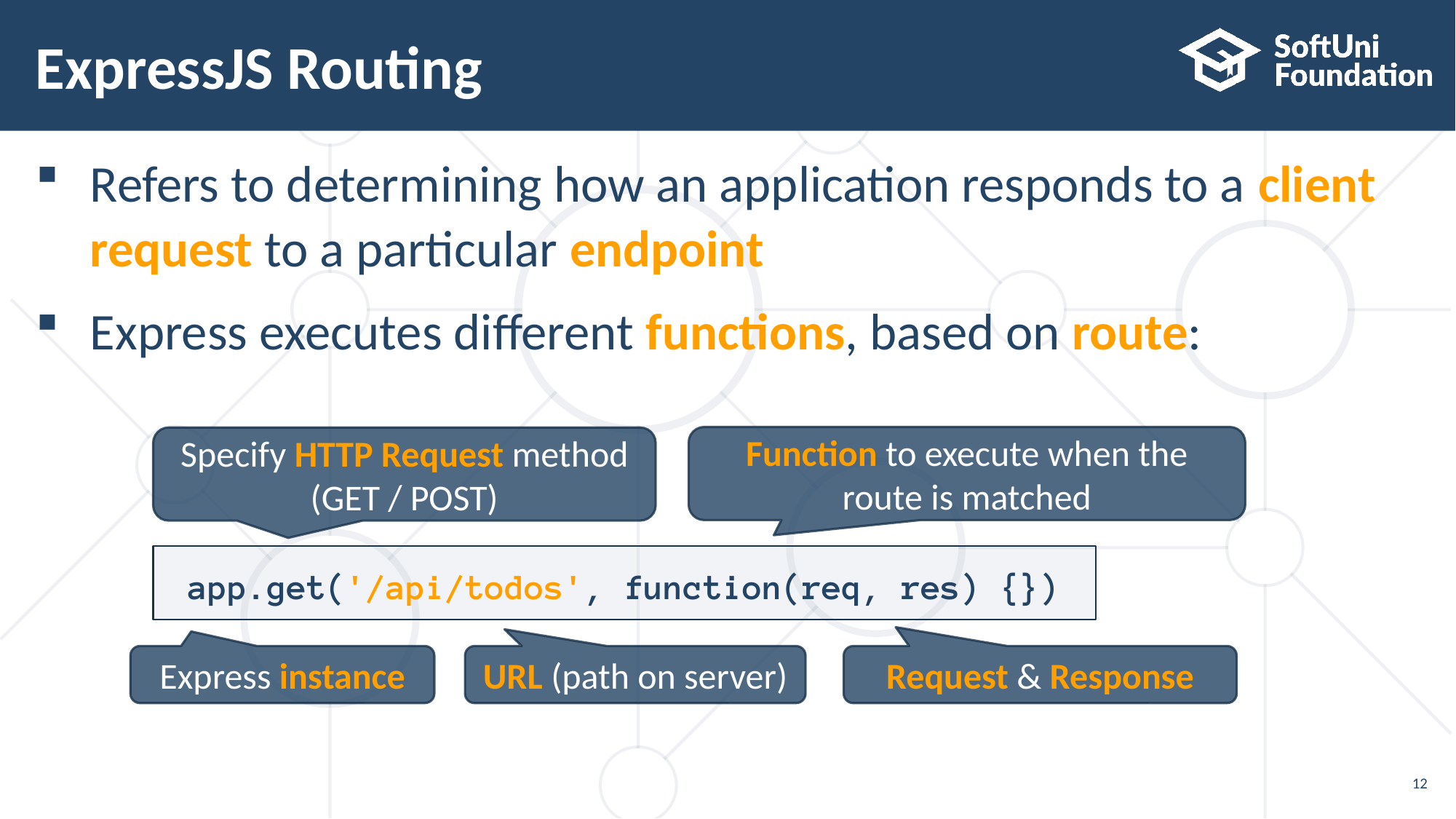

# ExpressJS Routing
Refers to determining how an application responds to a client
request to a particular endpoint
Express executes different functions, based on route:
Function to execute when the route is matched
Specify HTTP Request method (GET / POST)
app.get('/api/todos', function(req, res) {})
Express instance
URL (path on server)
Request & Response
12